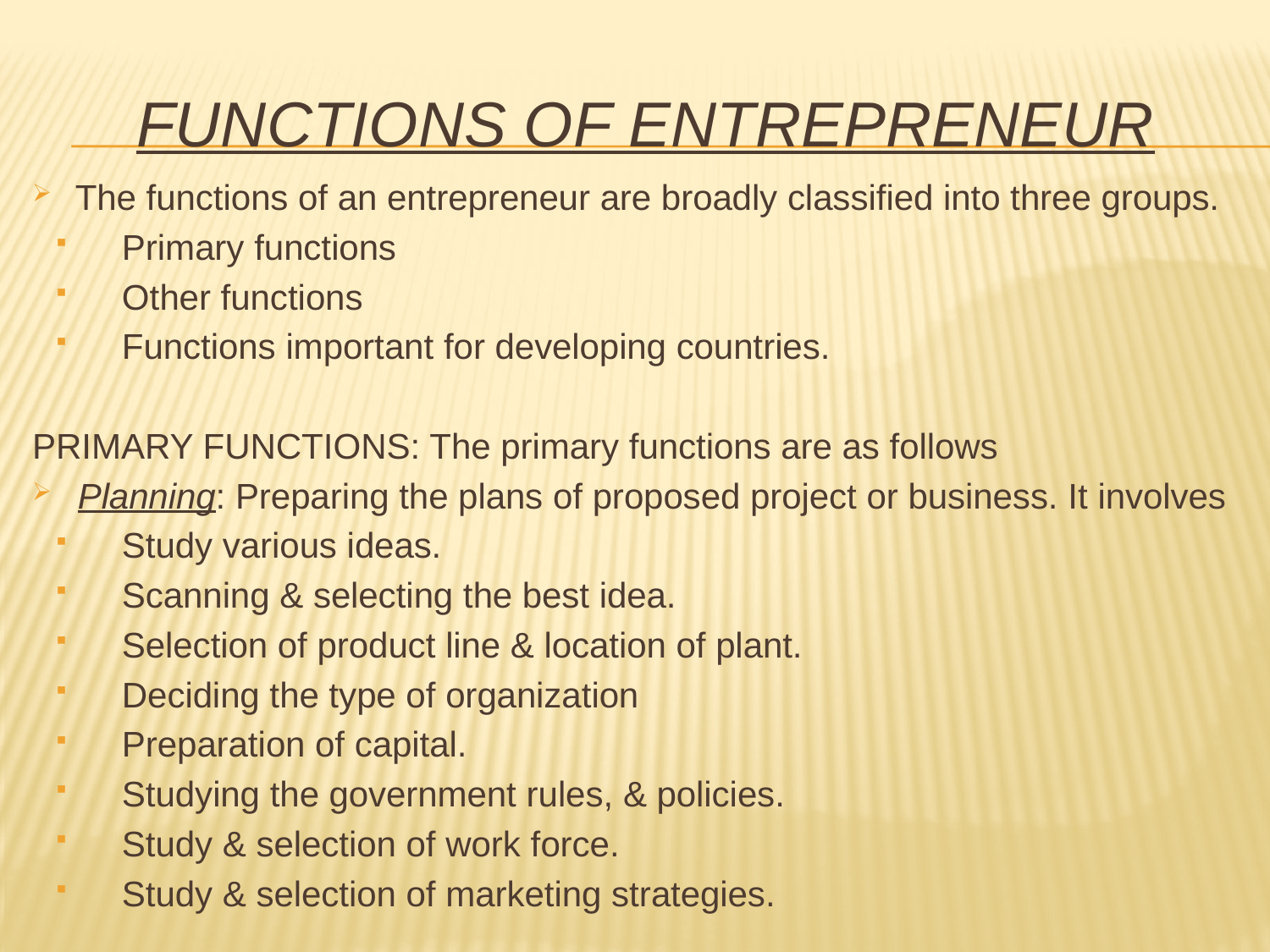

# Functions of entrepreneur
The functions of an entrepreneur are broadly classified into three groups.
Primary functions
Other functions
Functions important for developing countries.

PRIMARY FUNCTIONS: The primary functions are as follows
Planning: Preparing the plans of proposed project or business. It involves
Study various ideas.
Scanning & selecting the best idea.
Selection of product line & location of plant.
Deciding the type of organization
Preparation of capital.
Studying the government rules, & policies.
Study & selection of work force.
Study & selection of marketing strategies.